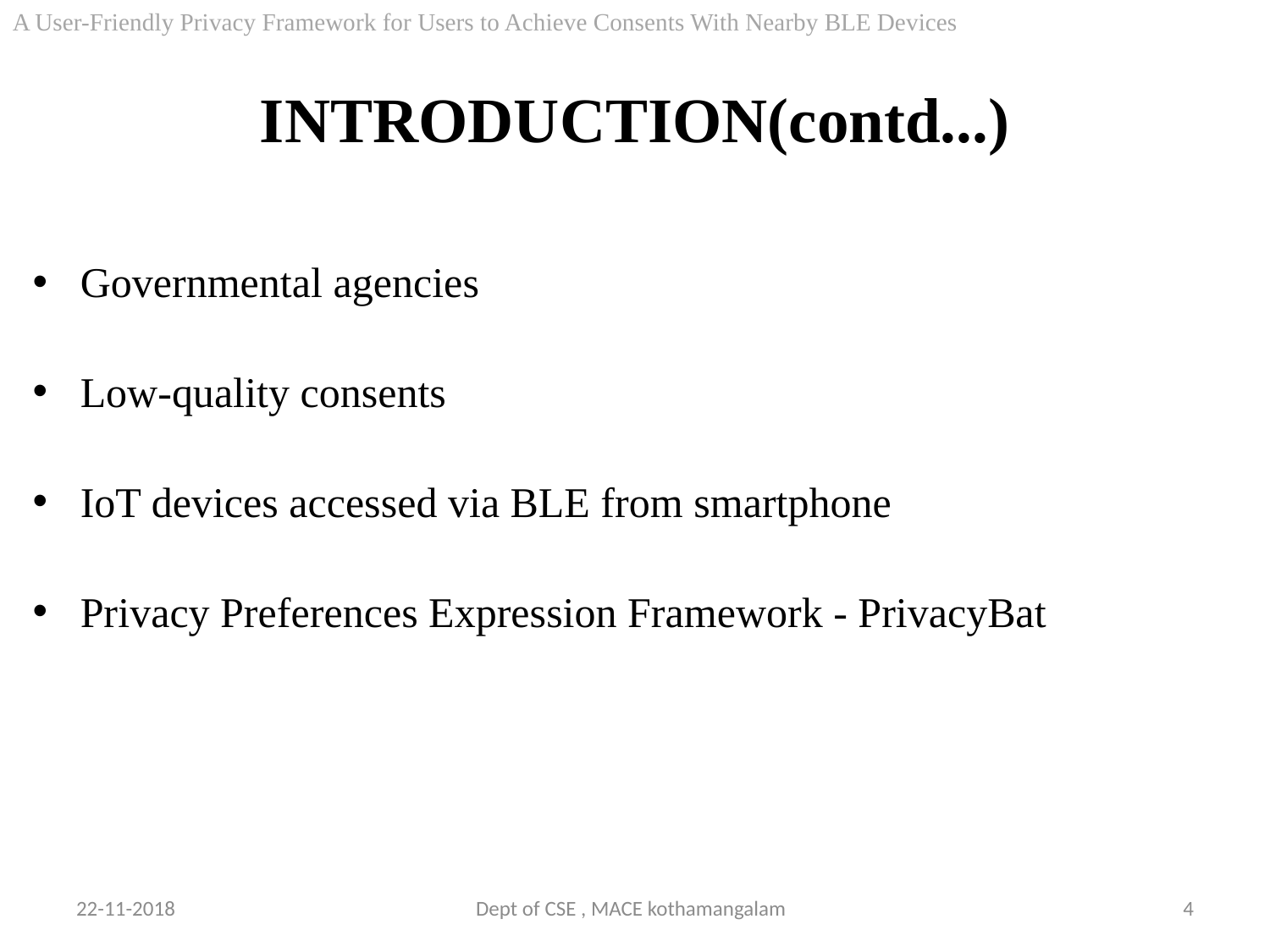

A User-Friendly Privacy Framework for Users to Achieve Consents With Nearby BLE Devices
# INTRODUCTION(contd...)
Governmental agencies
Low-quality consents
IoT devices accessed via BLE from smartphone
Privacy Preferences Expression Framework - PrivacyBat

Dept of CSE , MACE kothamangalam
22-11-2018
4